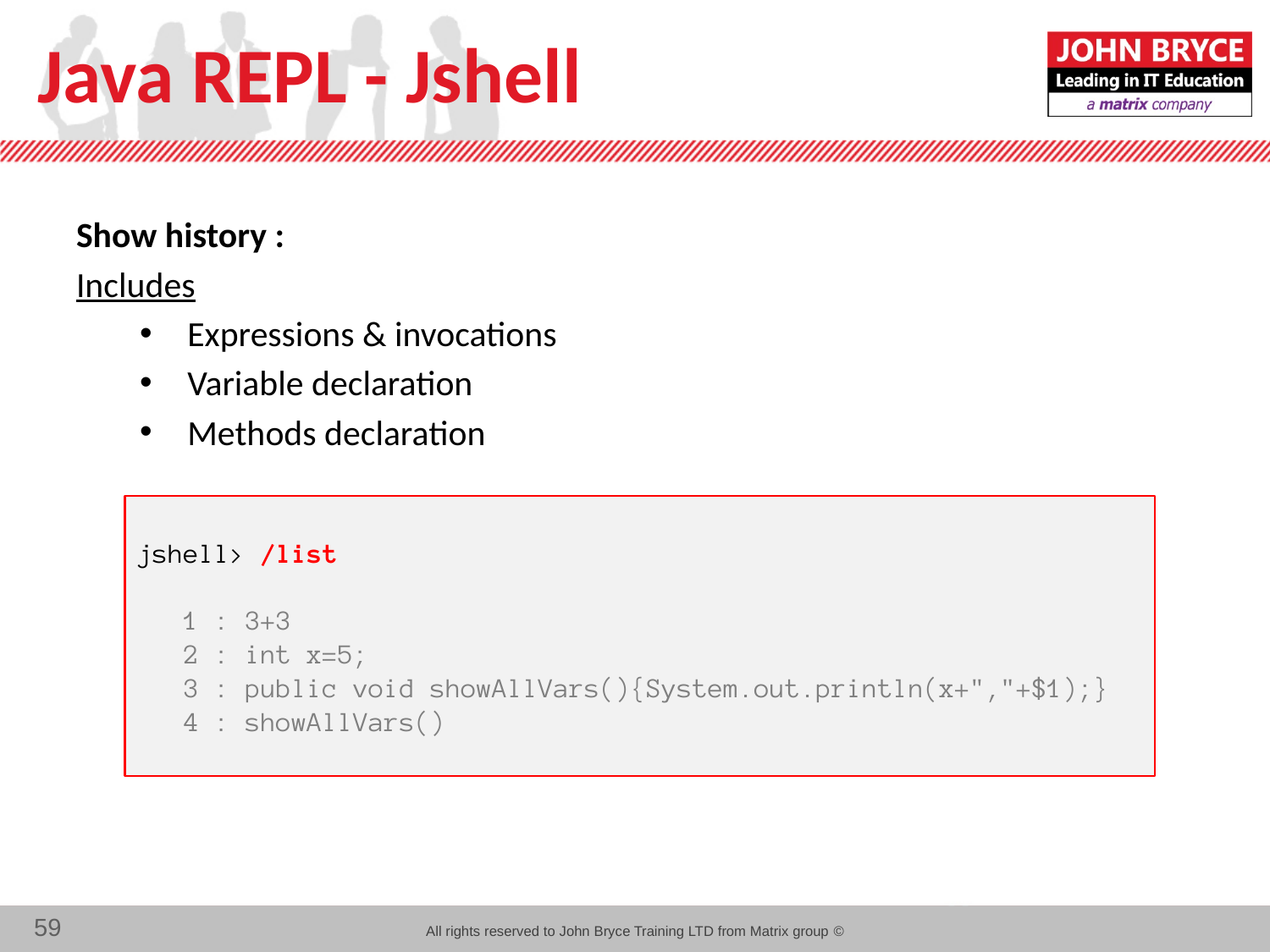

# Java REPL - Jshell
Show history :
Includes
Expressions & invocations
Variable declaration
Methods declaration

jshell> /list

   1 : 3+3
   2 : int x=5;
   3 : public void showAllVars(){System.out.println(x+","+$1);}
   4 : showAllVars()